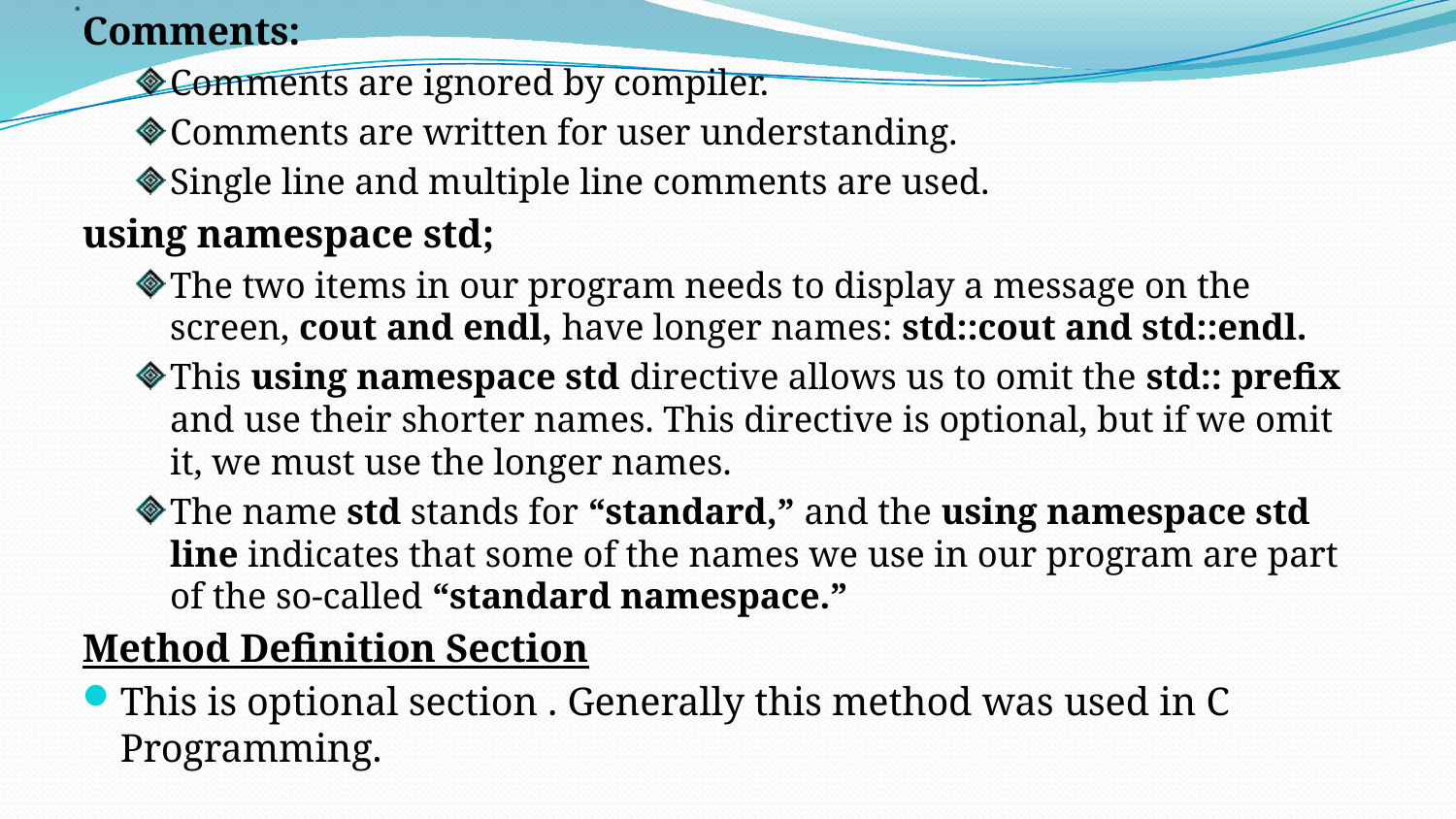

Comments:
Comments are ignored by compiler.
Comments are written for user understanding.
Single line and multiple line comments are used.
using namespace std;
The two items in our program needs to display a message on the screen, cout and endl, have longer names: std::cout and std::endl.
This using namespace std directive allows us to omit the std:: prefix and use their shorter names. This directive is optional, but if we omit it, we must use the longer names.
The name std stands for “standard,” and the using namespace std line indicates that some of the names we use in our program are part of the so-called “standard namespace.”
Method Definition Section
This is optional section . Generally this method was used in C Programming.

# .